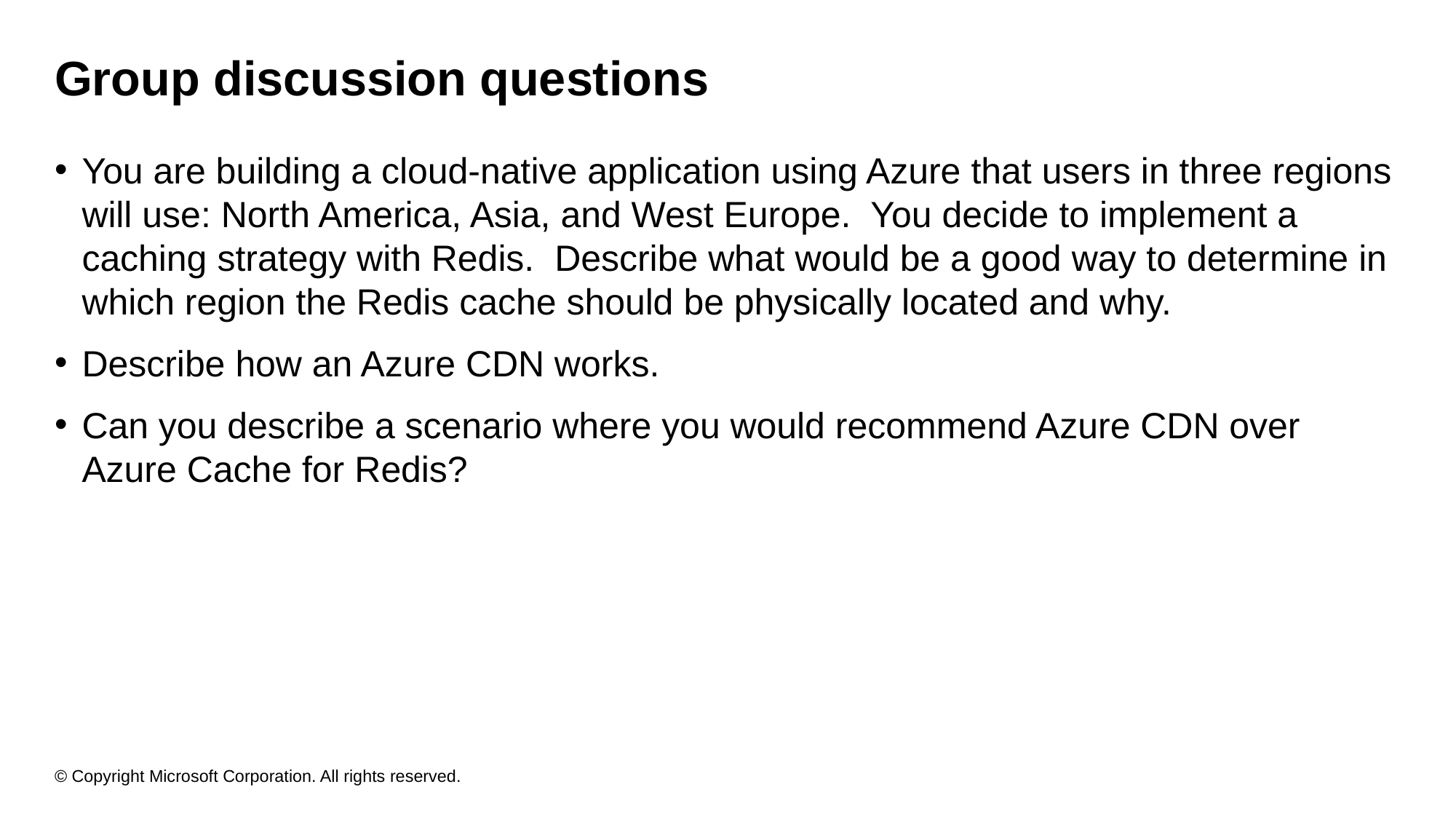

# Group discussion questions
You are building a cloud-native application using Azure that users in three regions will use: North America, Asia, and West Europe.  You decide to implement a caching strategy with Redis.  Describe what would be a good way to determine in which region the Redis cache should be physically located and why.
Describe how an Azure CDN works.
Can you describe a scenario where you would recommend Azure CDN over Azure Cache for Redis?